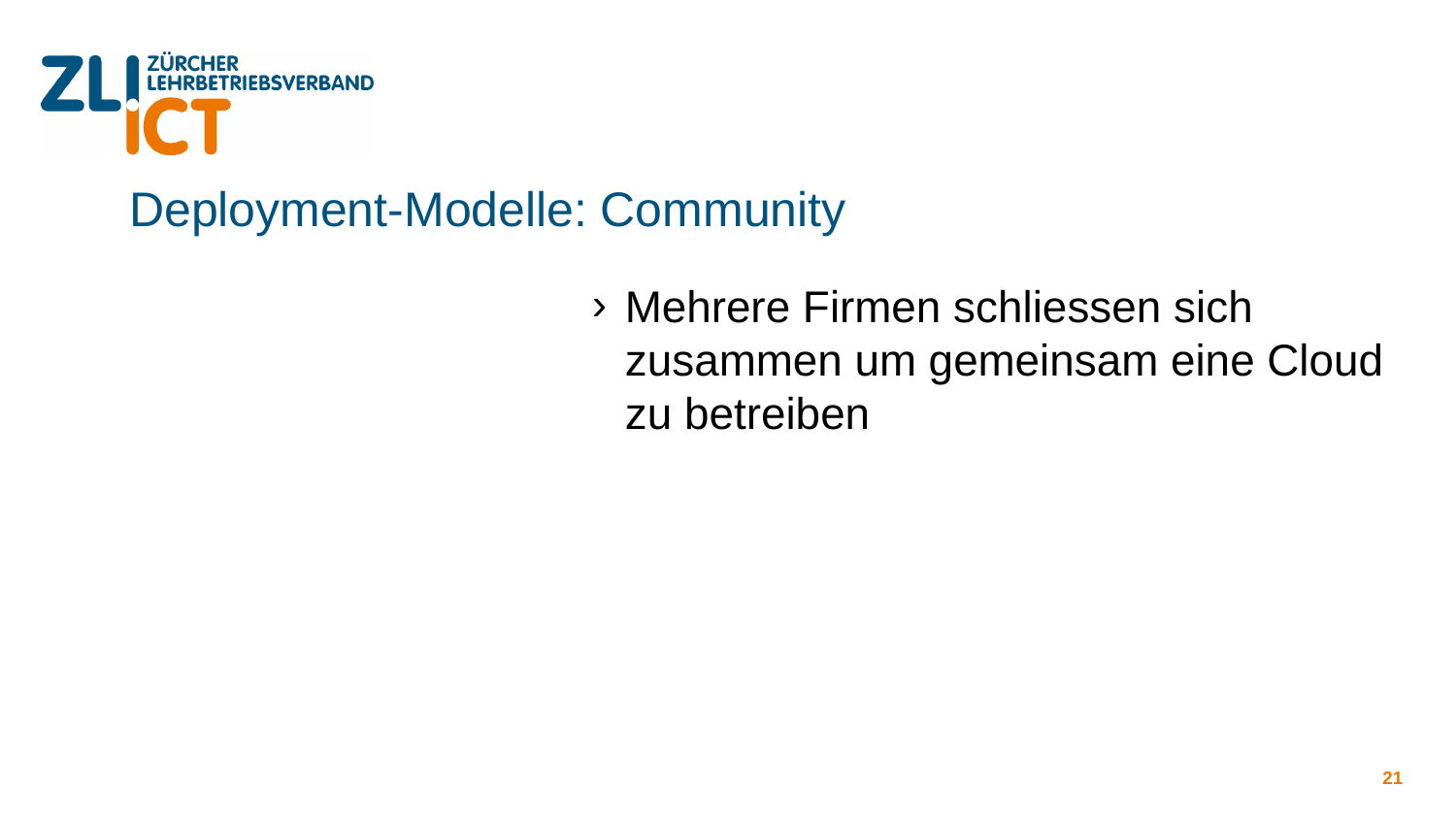

# Deployment-Modelle: Community

Mehrere Firmen schliessen sich zusammen um gemeinsam eine Cloud zu betreiben

21